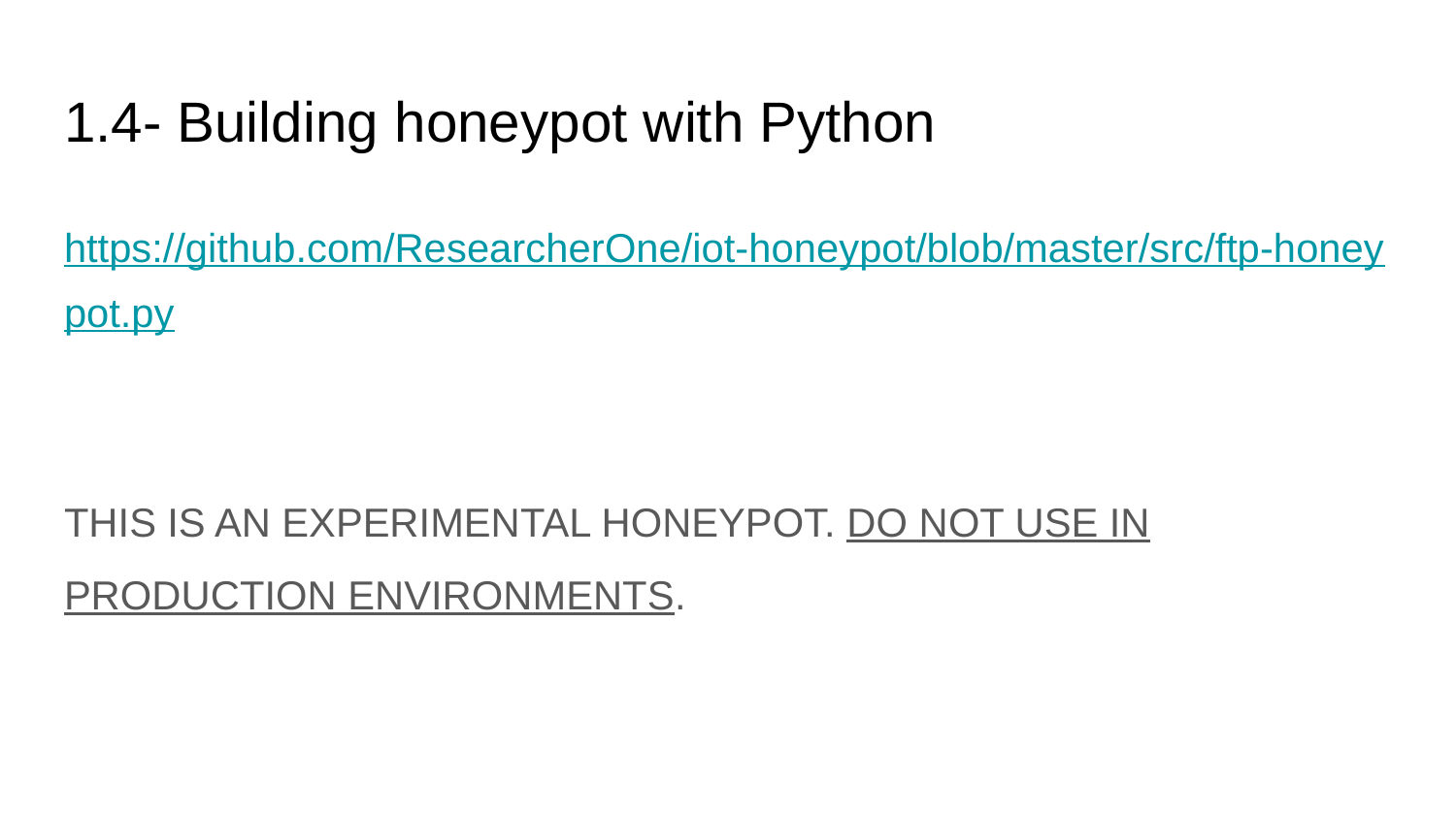

# 1.4- Building honeypot with Python
https://github.com/ResearcherOne/iot-honeypot/blob/master/src/ftp-honeypot.py

THIS IS AN EXPERIMENTAL HONEYPOT. DO NOT USE IN PRODUCTION ENVIRONMENTS.